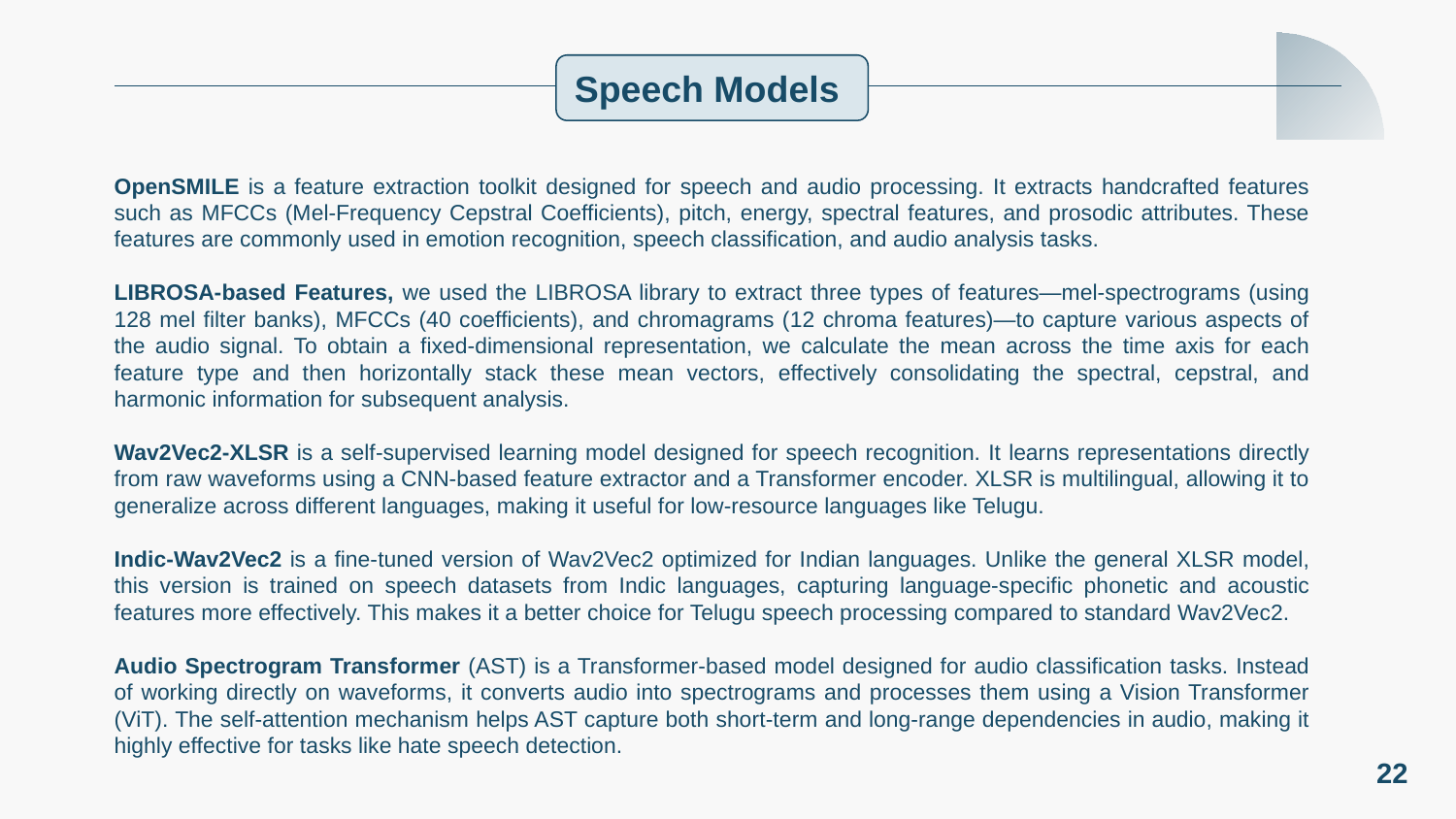

Speech Models
OpenSMILE is a feature extraction toolkit designed for speech and audio processing. It extracts handcrafted features such as MFCCs (Mel-Frequency Cepstral Coefficients), pitch, energy, spectral features, and prosodic attributes. These features are commonly used in emotion recognition, speech classification, and audio analysis tasks.

LIBROSA-based Features, we used the LIBROSA library to extract three types of features—mel-spectrograms (using 128 mel filter banks), MFCCs (40 coefficients), and chromagrams (12 chroma features)—to capture various aspects of the audio signal. To obtain a fixed-dimensional representation, we calculate the mean across the time axis for each feature type and then horizontally stack these mean vectors, effectively consolidating the spectral, cepstral, and harmonic information for subsequent analysis.

Wav2Vec2-XLSR is a self-supervised learning model designed for speech recognition. It learns representations directly from raw waveforms using a CNN-based feature extractor and a Transformer encoder. XLSR is multilingual, allowing it to generalize across different languages, making it useful for low-resource languages like Telugu.

Indic-Wav2Vec2 is a fine-tuned version of Wav2Vec2 optimized for Indian languages. Unlike the general XLSR model, this version is trained on speech datasets from Indic languages, capturing language-specific phonetic and acoustic features more effectively. This makes it a better choice for Telugu speech processing compared to standard Wav2Vec2.

Audio Spectrogram Transformer (AST) is a Transformer-based model designed for audio classification tasks. Instead of working directly on waveforms, it converts audio into spectrograms and processes them using a Vision Transformer (ViT). The self-attention mechanism helps AST capture both short-term and long-range dependencies in audio, making it highly effective for tasks like hate speech detection.

22